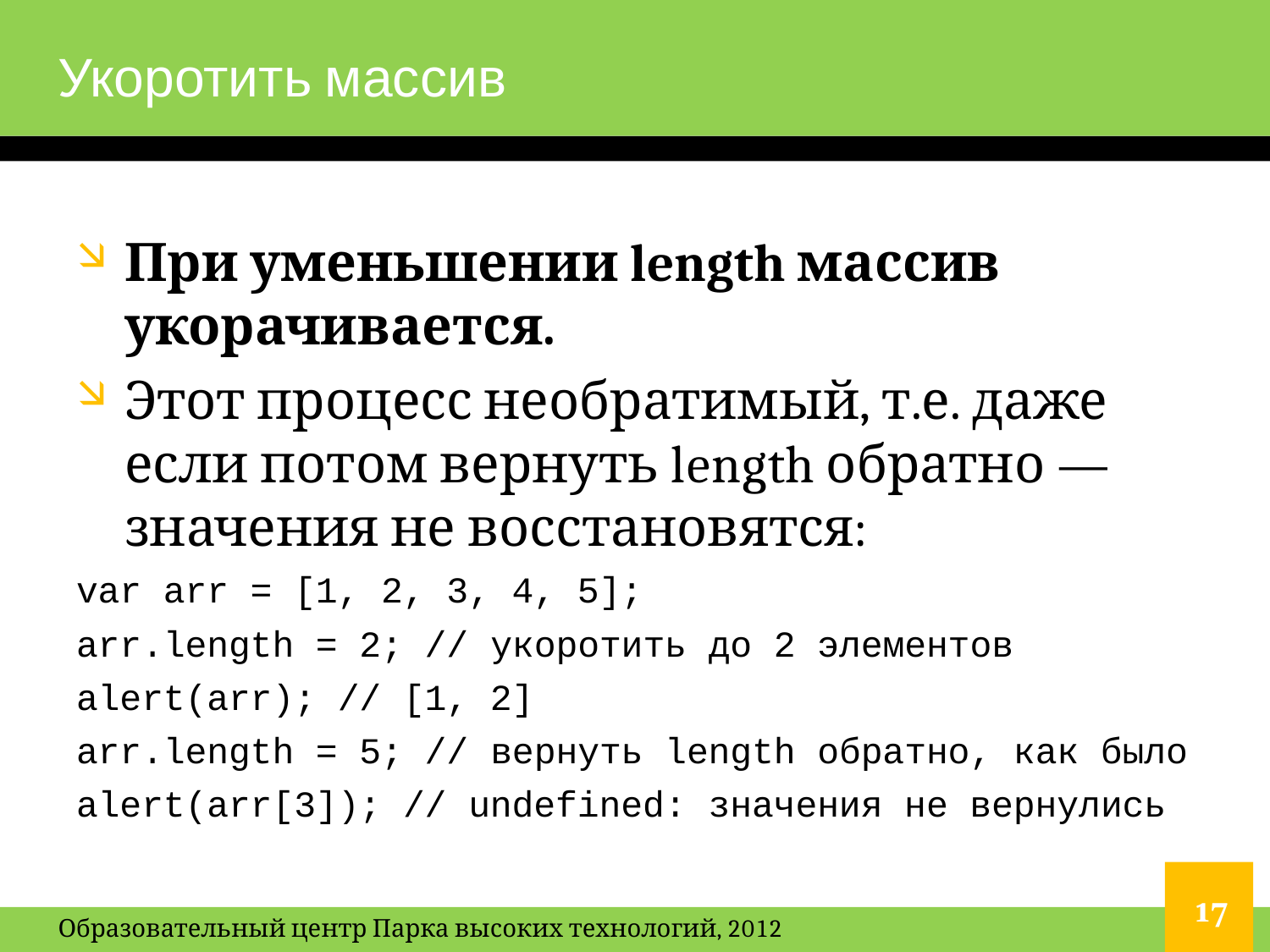

# Укоротить массив
При уменьшении length массив укорачивается.
Этот процесс необратимый, т.е. даже если потом вернуть length обратно — значения не восстановятся:
var arr = [1, 2, 3, 4, 5];
arr.length = 2; // укоротить до 2 элементов
alert(arr); // [1, 2]
arr.length = 5; // вернуть length обратно, как было
alert(arr[3]); // undefined: значения не вернулись
17